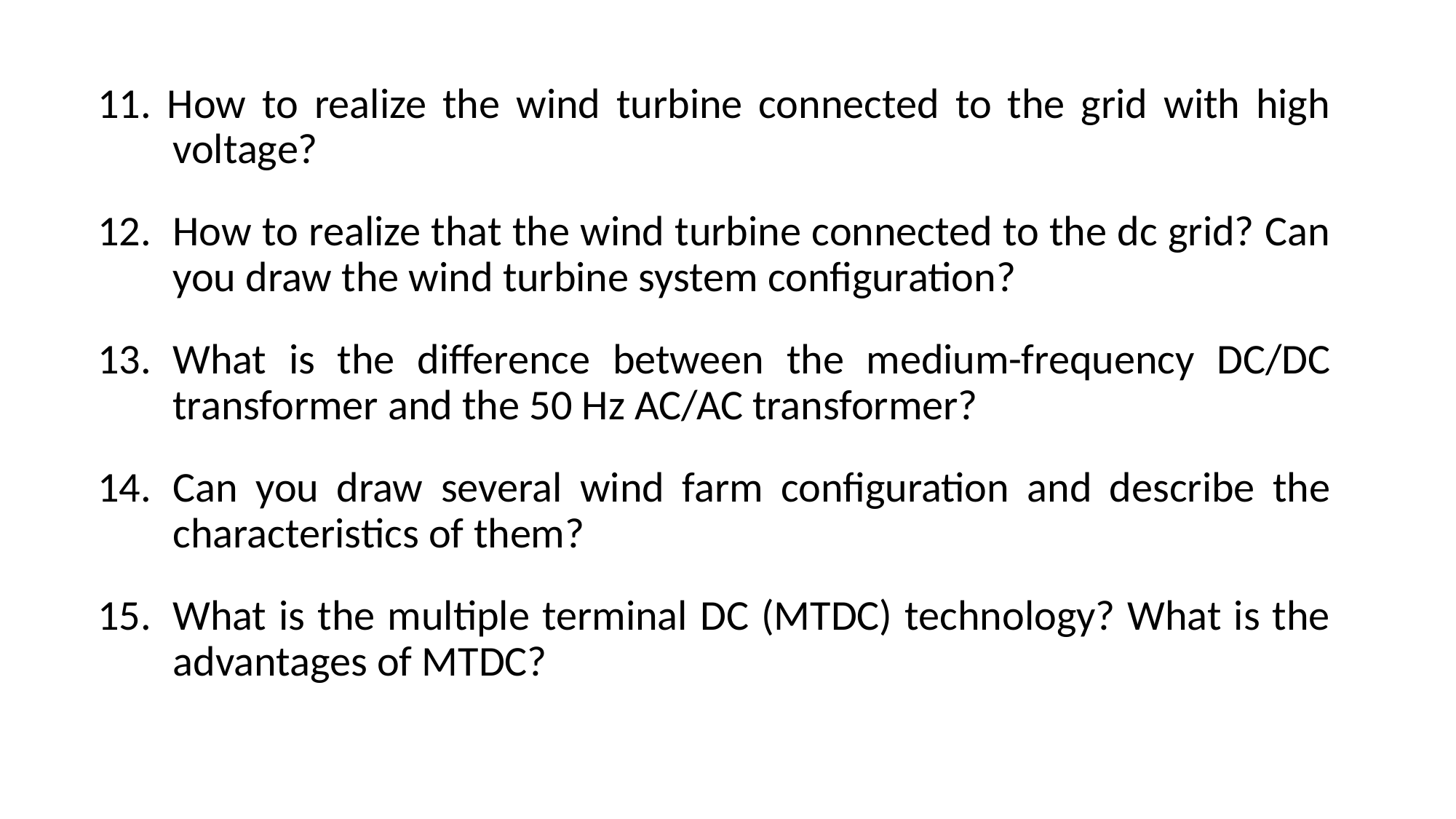

11. How to realize the wind turbine connected to the grid with high voltage?
How to realize that the wind turbine connected to the dc grid? Can you draw the wind turbine system configuration?
What is the difference between the medium-frequency DC/DC transformer and the 50 Hz AC/AC transformer?
Can you draw several wind farm configuration and describe the characteristics of them?
What is the multiple terminal DC (MTDC) technology? What is the advantages of MTDC?